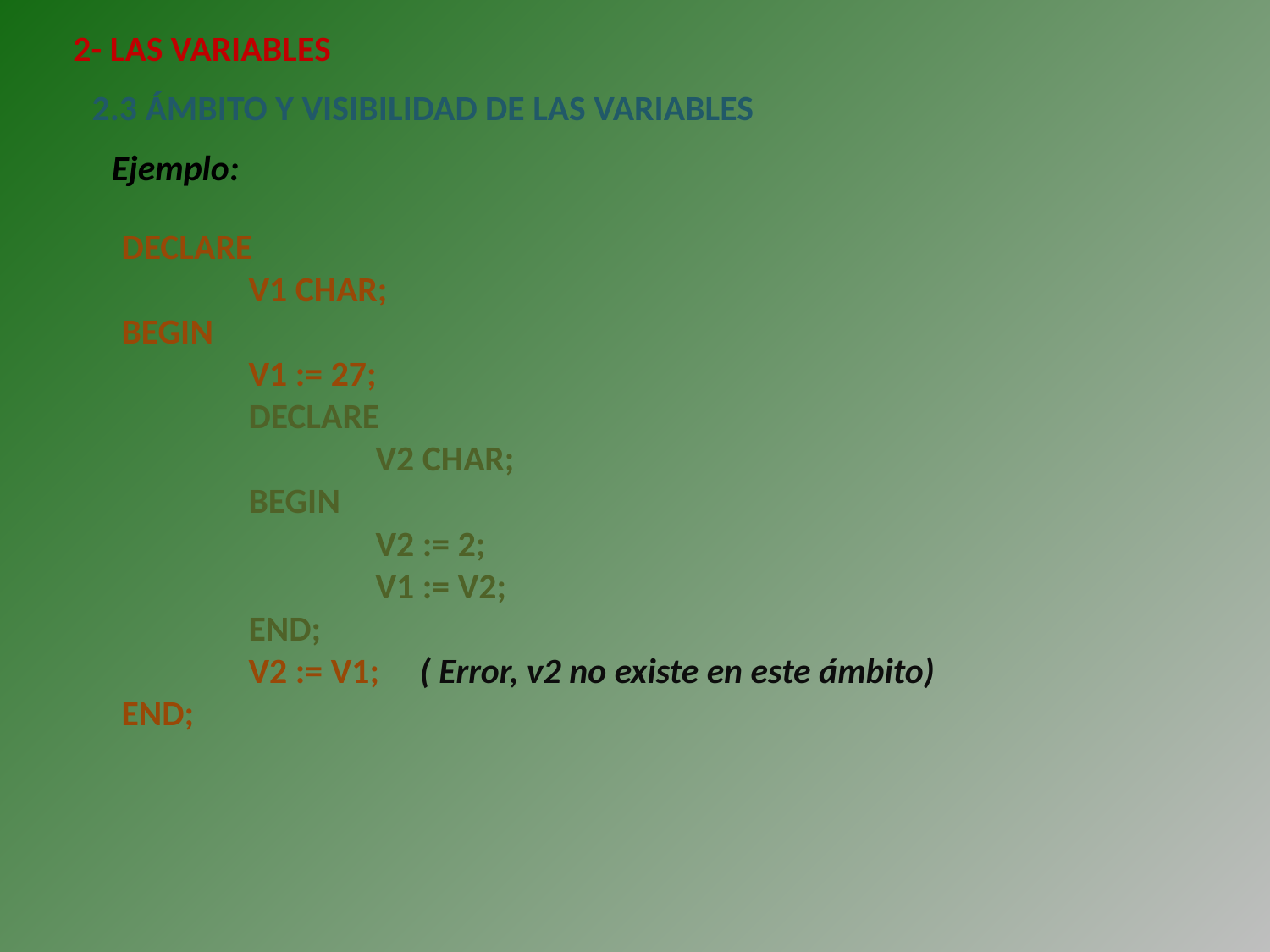

2- LAS VARIABLES
2.3 ÁMBITO Y VISIBILIDAD DE LAS VARIABLES
Ejemplo:
DECLARE
	V1 CHAR;
BEGIN
	V1 := 27;
	DECLARE
		V2 CHAR;
	BEGIN
		V2 := 2;
		V1 := V2;
	END;
	V2 := V1;     ( Error, v2 no existe en este ámbito)
END;